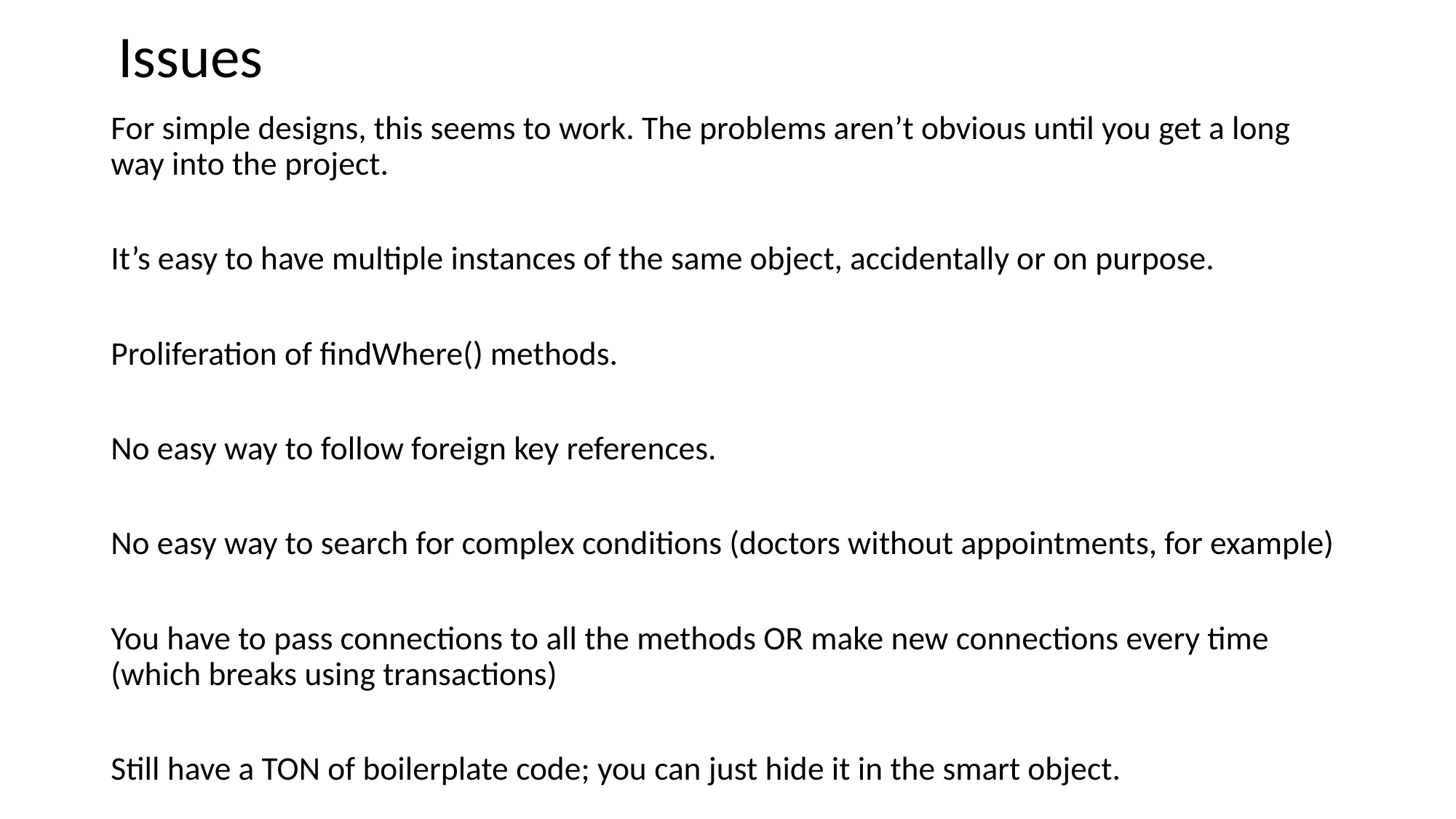

# Issues
For simple designs, this seems to work. The problems aren’t obvious until you get a long way into the project.

It’s easy to have multiple instances of the same object, accidentally or on purpose.

Proliferation of findWhere() methods.

No easy way to follow foreign key references.

No easy way to search for complex conditions (doctors without appointments, for example)

You have to pass connections to all the methods OR make new connections every time (which breaks using transactions)

Still have a TON of boilerplate code; you can just hide it in the smart object.